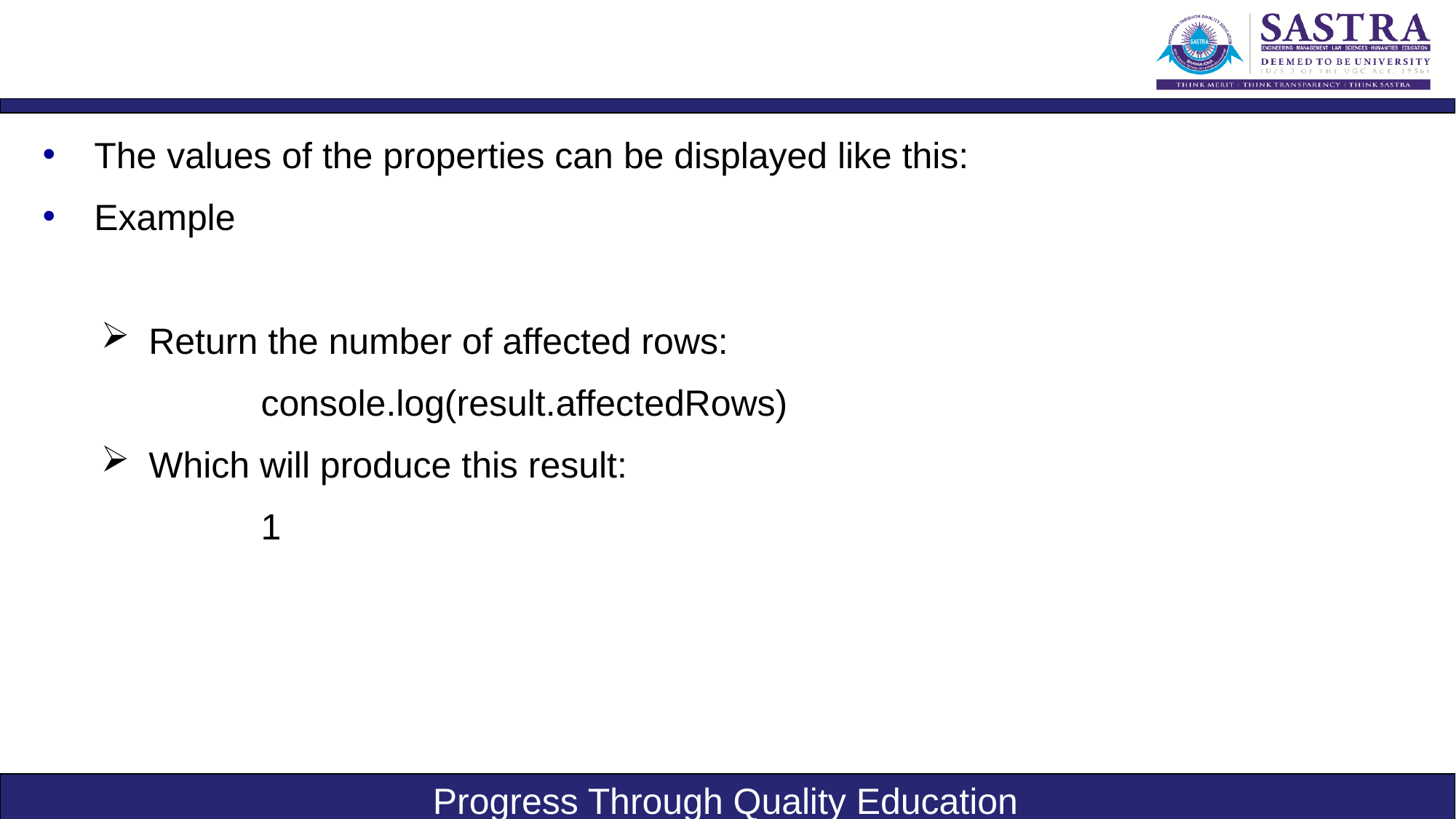

#
The values of the properties can be displayed like this:
Example

Return the number of affected rows:
		console.log(result.affectedRows)
Which will produce this result:
		1